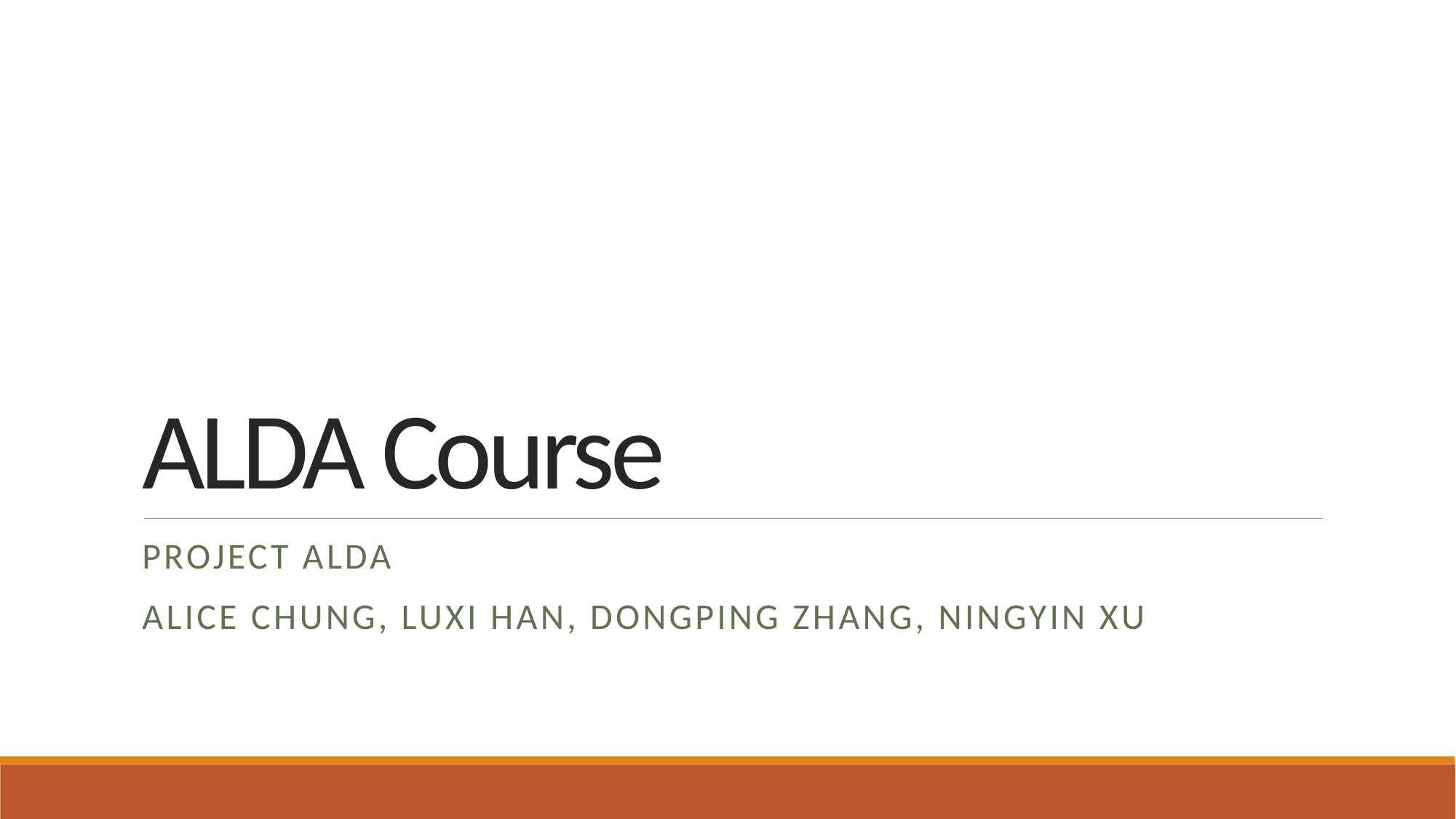

# ALDA Course
Project AlDa
Alice Chung, Luxi Han, Dongping zhang, Ningyin xu